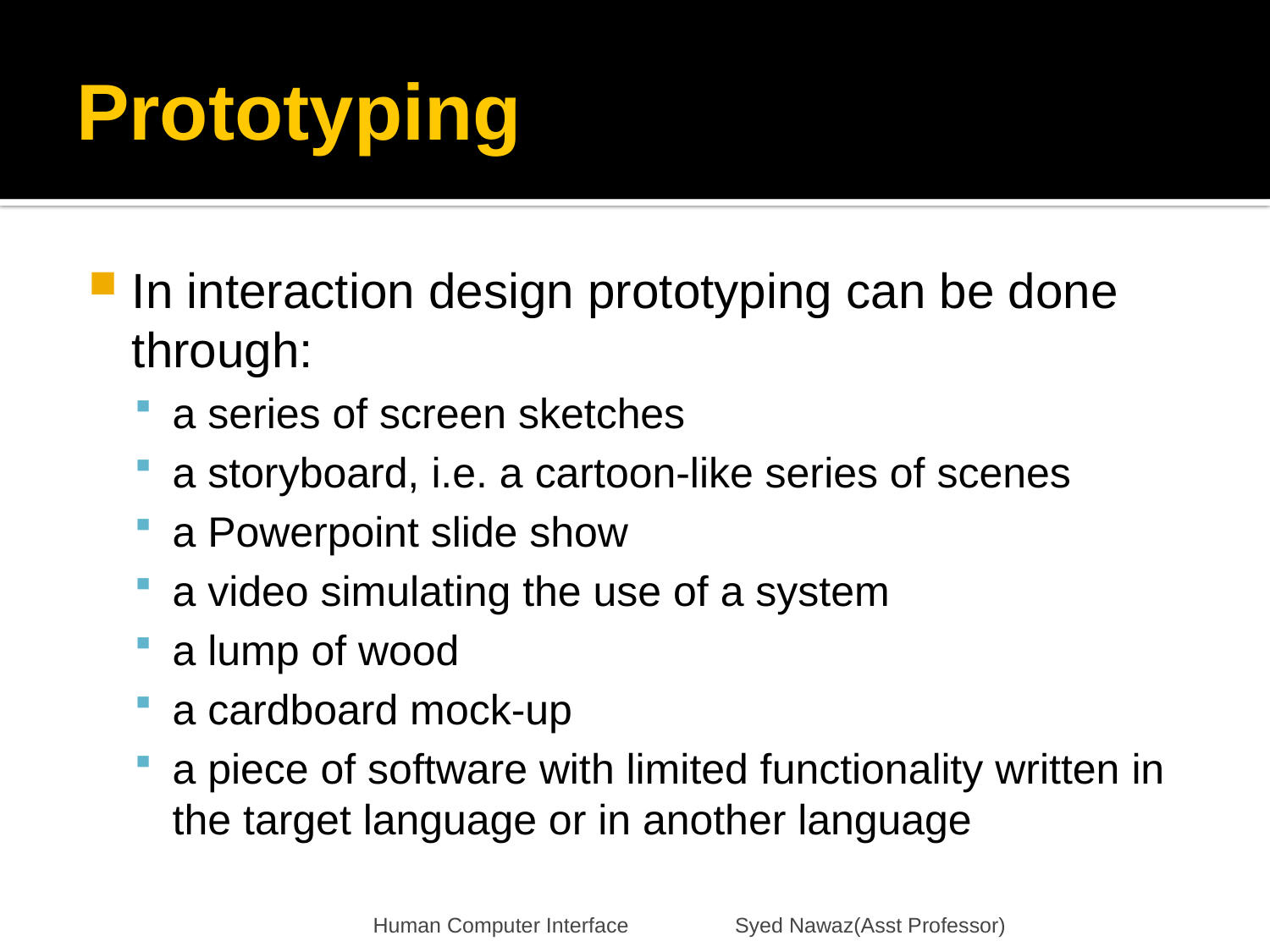

# Prototyping
In interaction design prototyping can be done through:
a series of screen sketches
a storyboard, i.e. a cartoon-like series of scenes
a Powerpoint slide show
a video simulating the use of a system
a lump of wood
a cardboard mock-up
a piece of software with limited functionality written in the target language or in another language

Human Computer Interface                  Syed Nawaz(Asst Professor)